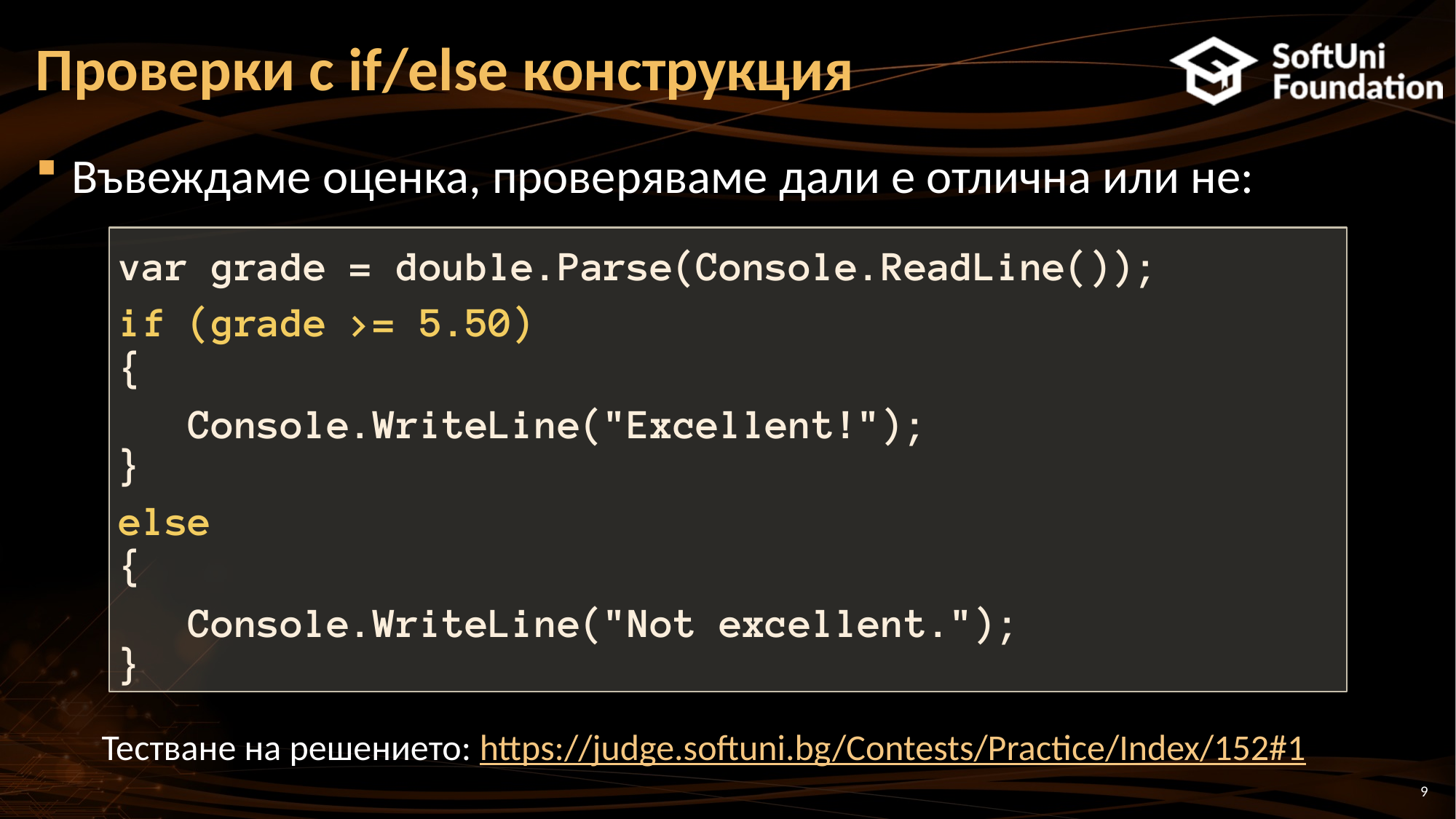

# Проверки с if/else конструкция
Въвеждаме оценка, проверяваме дали е отлична или не:

var grade = double.Parse(Console.ReadLine());
if (grade >= 5.50)
{
   Console.WriteLine("Excellent!");
}
else
{
   Console.WriteLine("Not excellent.");
}
Тестване на решението: https://judge.softuni.bg/Contests/Practice/Index/152#1
9